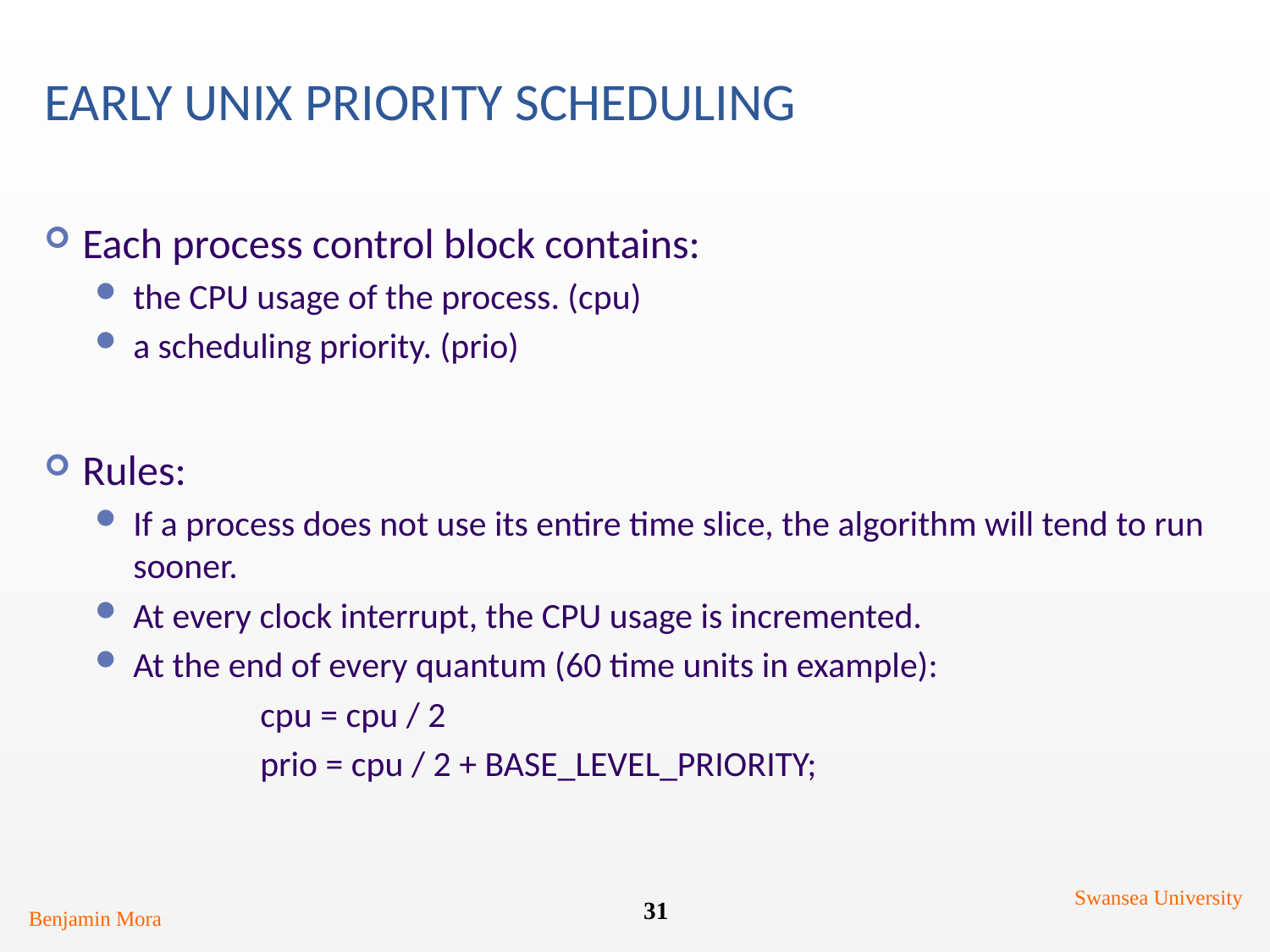

# Early Unix Priority Scheduling

Each process control block contains:
the CPU usage of the process. (cpu)
a scheduling priority. (prio)

Rules:
If a process does not use its entire time slice, the algorithm will tend to run sooner.
At every clock interrupt, the CPU usage is incremented.
At the end of every quantum (60 time units in example):
		cpu = cpu / 2
		prio = cpu / 2 + BASE_LEVEL_PRIORITY;
Swansea University
31
Benjamin Mora